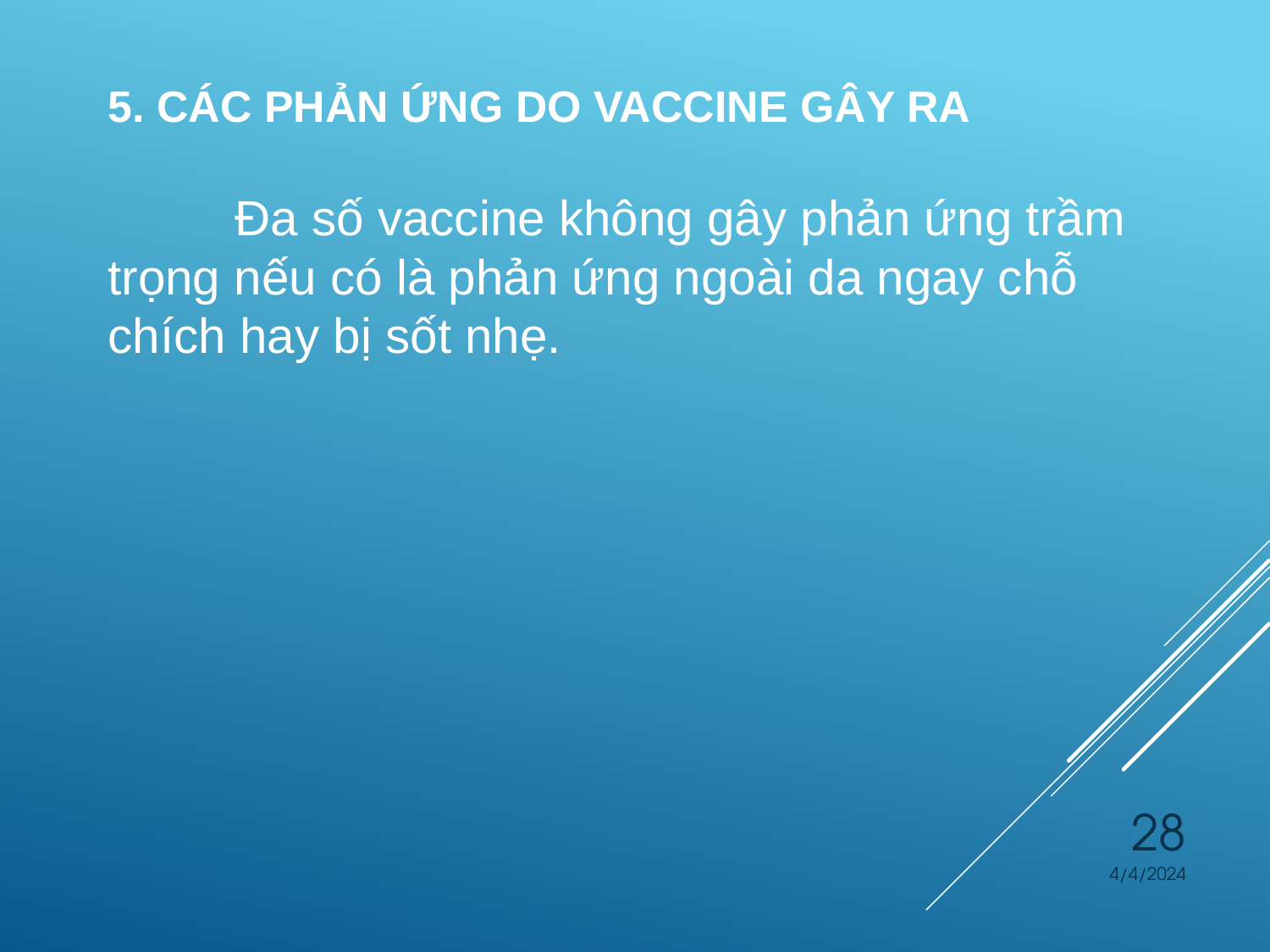

# 5. Các phản ứng do vaccinE gây ra
	Đa số vaccine không gây phản ứng trầm trọng nếu có là phản ứng ngoài da ngay chỗ chích hay bị sốt nhẹ.

28
4/4/2024